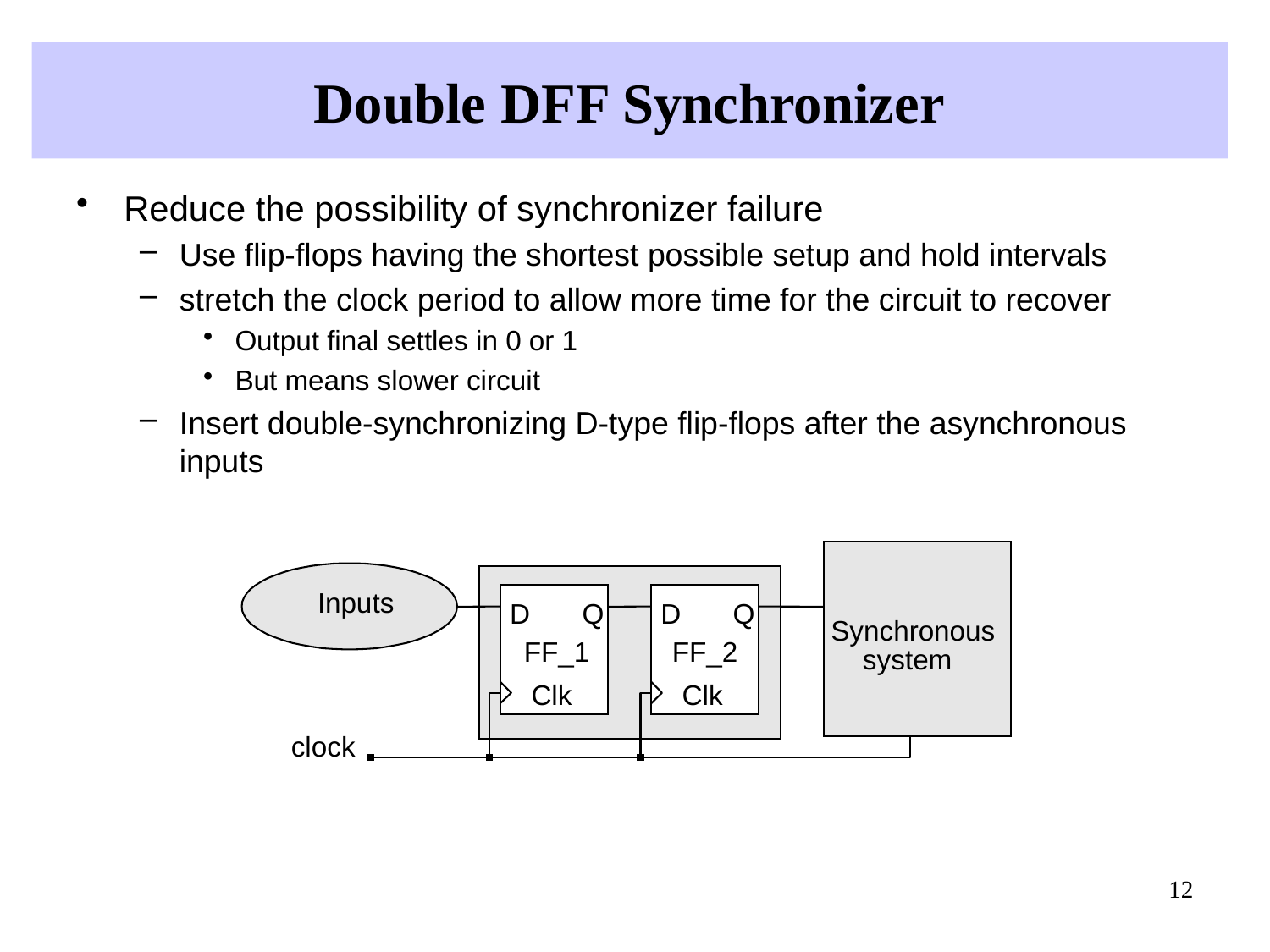

# Double DFF Synchronizer
Reduce the possibility of synchronizer failure
Use flip-flops having the shortest possible setup and hold intervals
stretch the clock period to allow more time for the circuit to recover
Output final settles in 0 or 1
But means slower circuit
Insert double-synchronizing D-type flip-flops after the asynchronous inputs

Inputs

D
Q
D
Q

Synchronous
FF_1
FF_2
system
Clk
Clk

clock

12